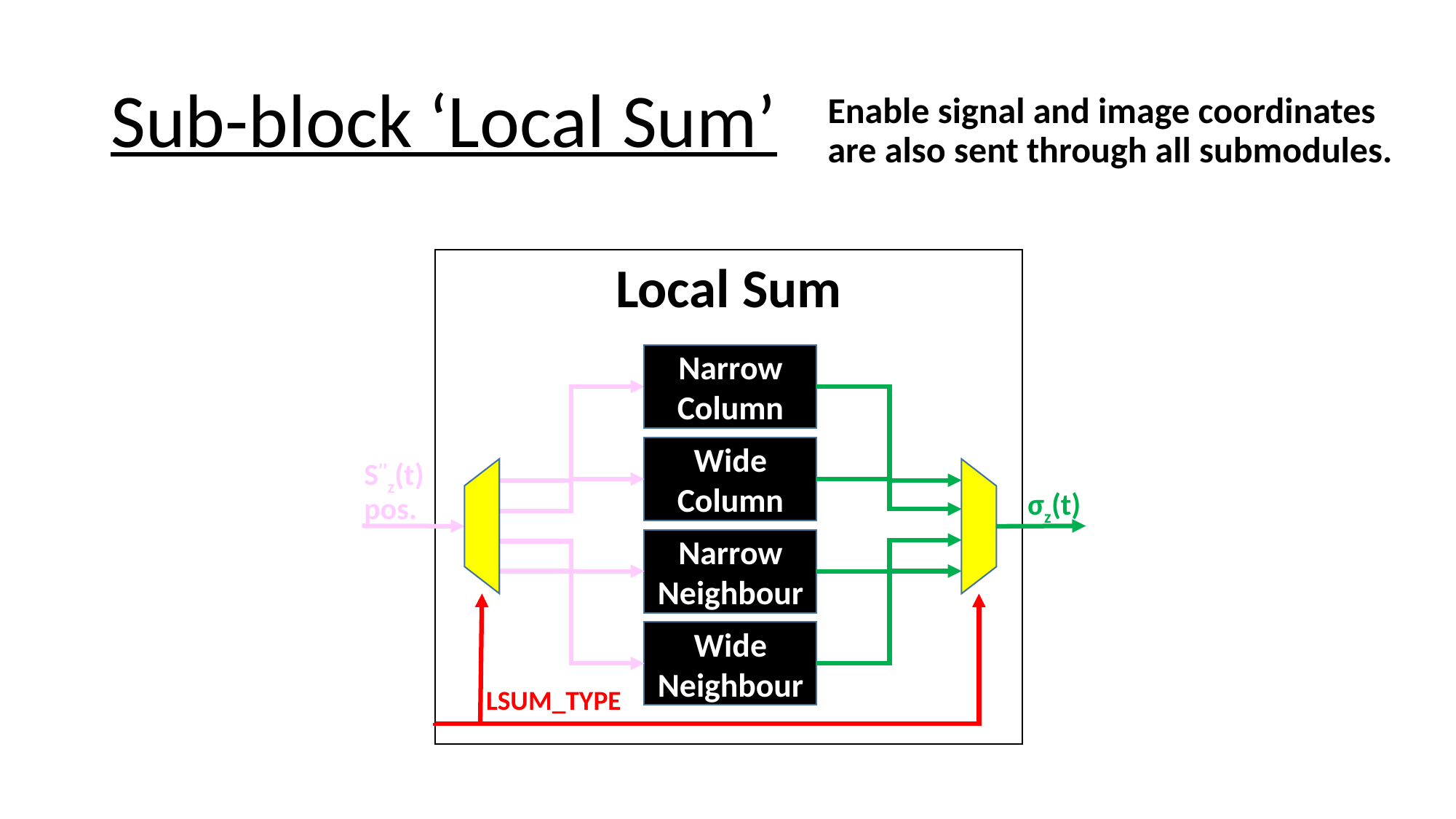

# Sub-block ‘Local Sum’
Enable signal and image coordinates are also sent through all submodules.
Local Sum

Narrow Column
Wide Column
S’’z(t) pos.
σz(t)

Narrow Neighbour
Wide Neighbour
LSUM_TYPE